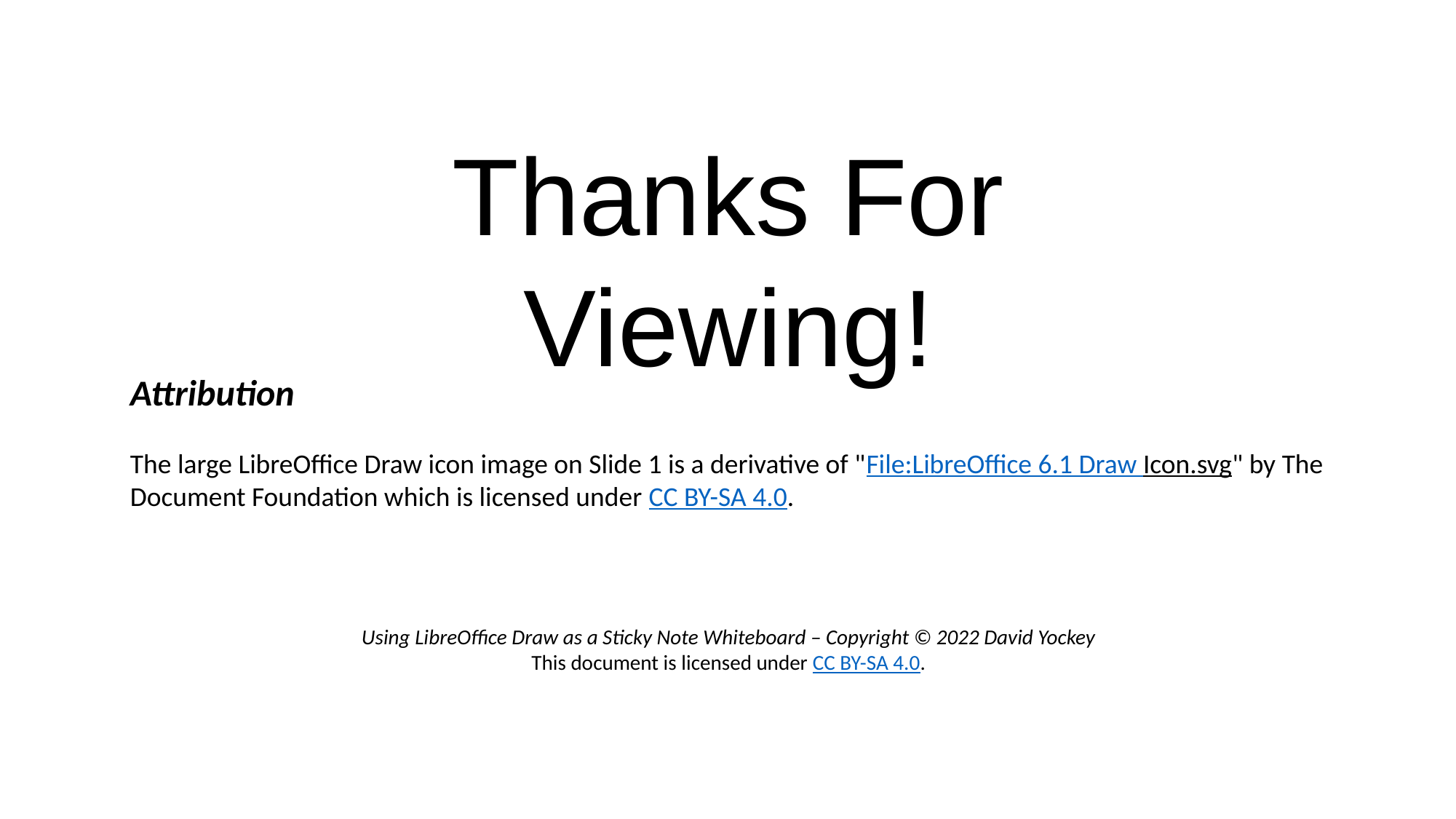

Thanks For Viewing!
Attribution

The large LibreOffice Draw icon image on Slide 1 is a derivative of "File:LibreOffice 6.1 Draw Icon.svg" by The Document Foundation which is licensed under CC BY-SA 4.0.
Using LibreOffice Draw as a Sticky Note Whiteboard – Copyright © 2022 David Yockey
This document is licensed under CC BY-SA 4.0.